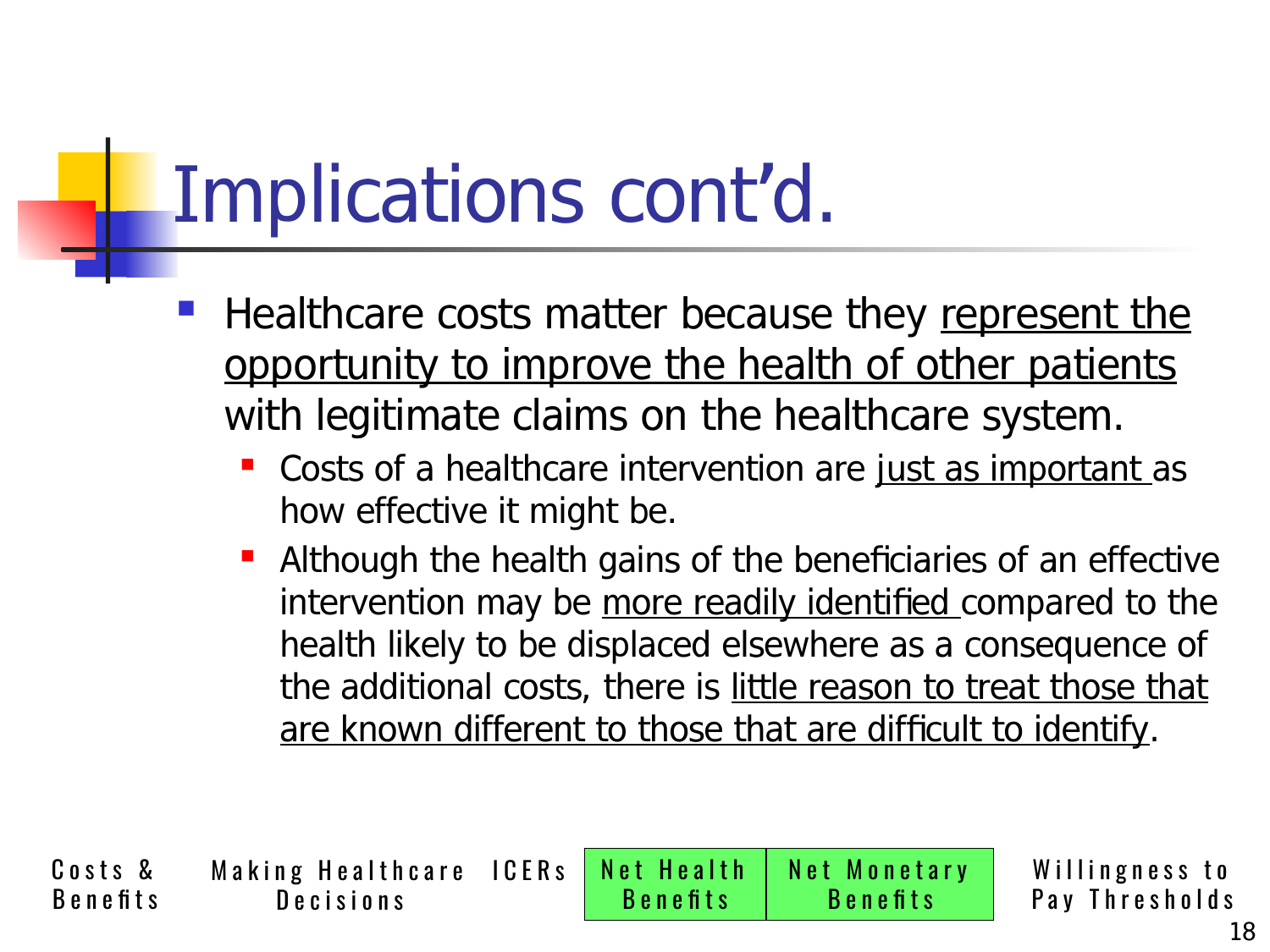

# Implications cont’d.
Healthcare costs matter because they represent the opportunity to improve the health of other patients with legitimate claims on the healthcare system.
Costs of a healthcare intervention are just as important as how effective it might be.
Although the health gains of the beneficiaries of an effective intervention may be more readily identified compared to the health likely to be displaced elsewhere as a consequence of the additional costs, there is little reason to treat those that are known different to those that are difficult to identify.
Costs & Benefits
Net Health Benefits
Net Monetary Benefits
Willingness to Pay Thresholds
ICERs
Making Healthcare Decisions

18